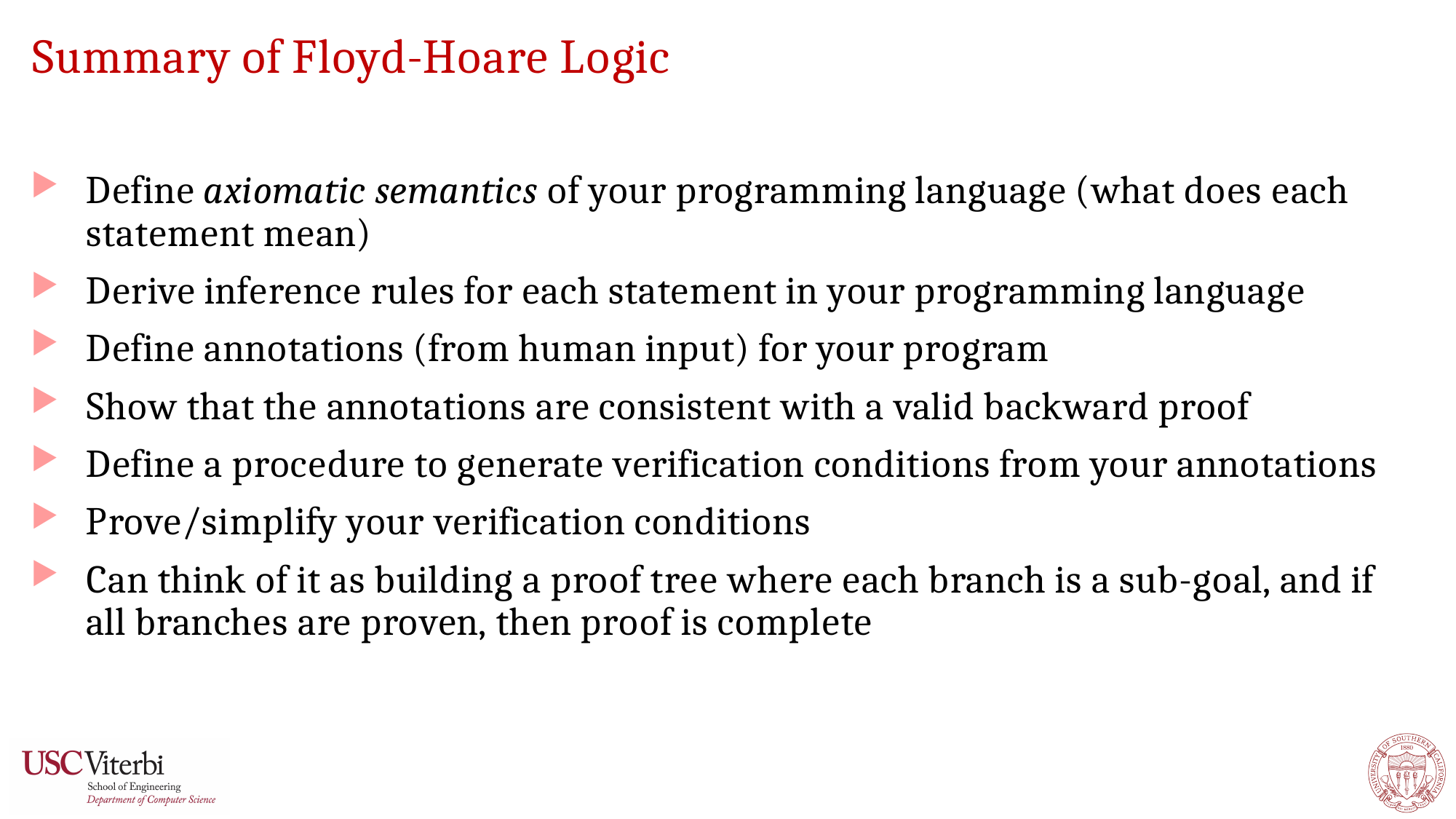

# Summary of Floyd-Hoare Logic
Define axiomatic semantics of your programming language (what does each statement mean)
Derive inference rules for each statement in your programming language
Define annotations (from human input) for your program
Show that the annotations are consistent with a valid backward proof
Define a procedure to generate verification conditions from your annotations
Prove/simplify your verification conditions
Can think of it as building a proof tree where each branch is a sub-goal, and if all branches are proven, then proof is complete
39